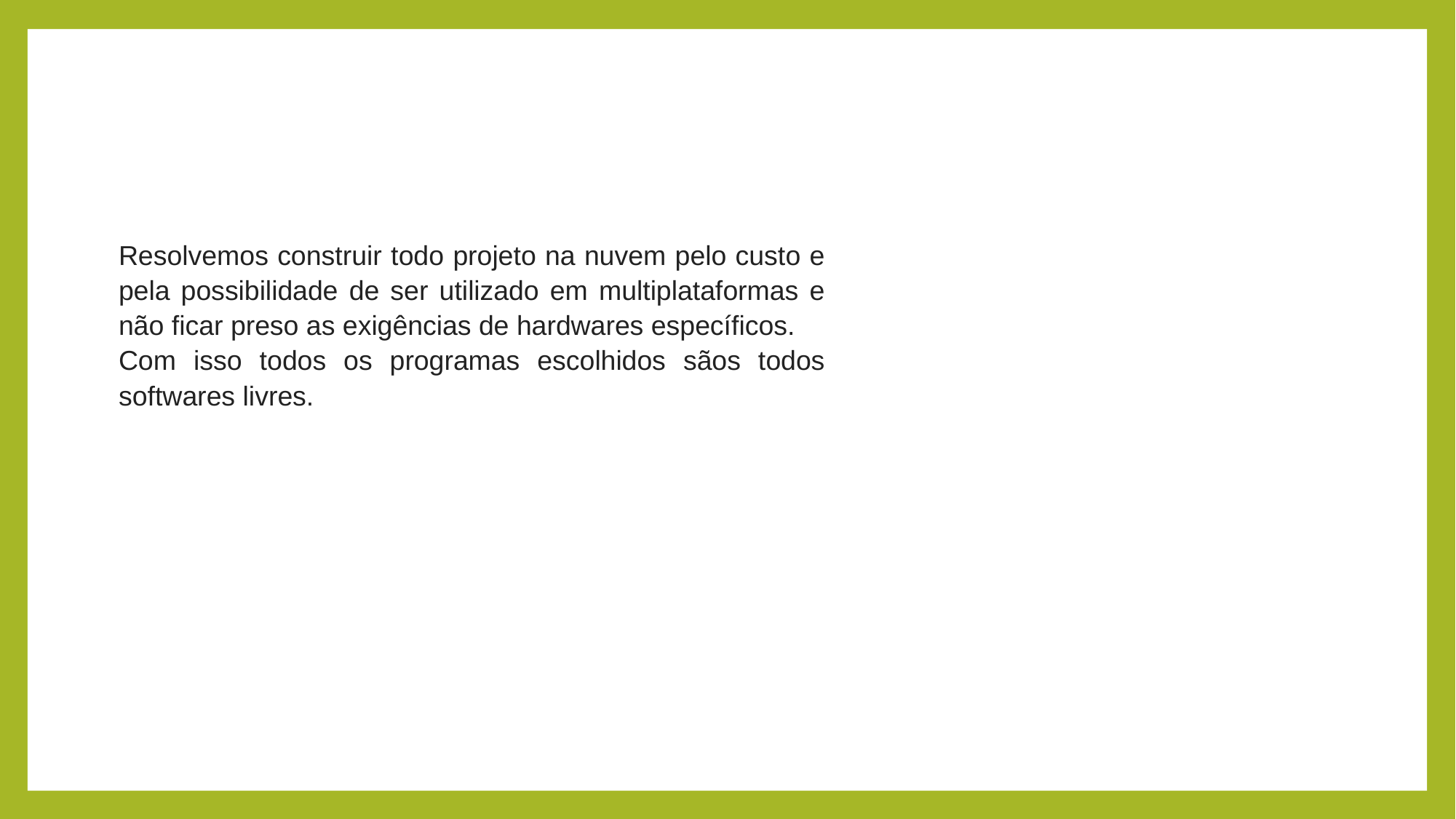

Resolvemos construir todo projeto na nuvem pelo custo e pela possibilidade de ser utilizado em multiplataformas e não ficar preso as exigências de hardwares específicos.
Com isso todos os programas escolhidos sãos todos softwares livres.